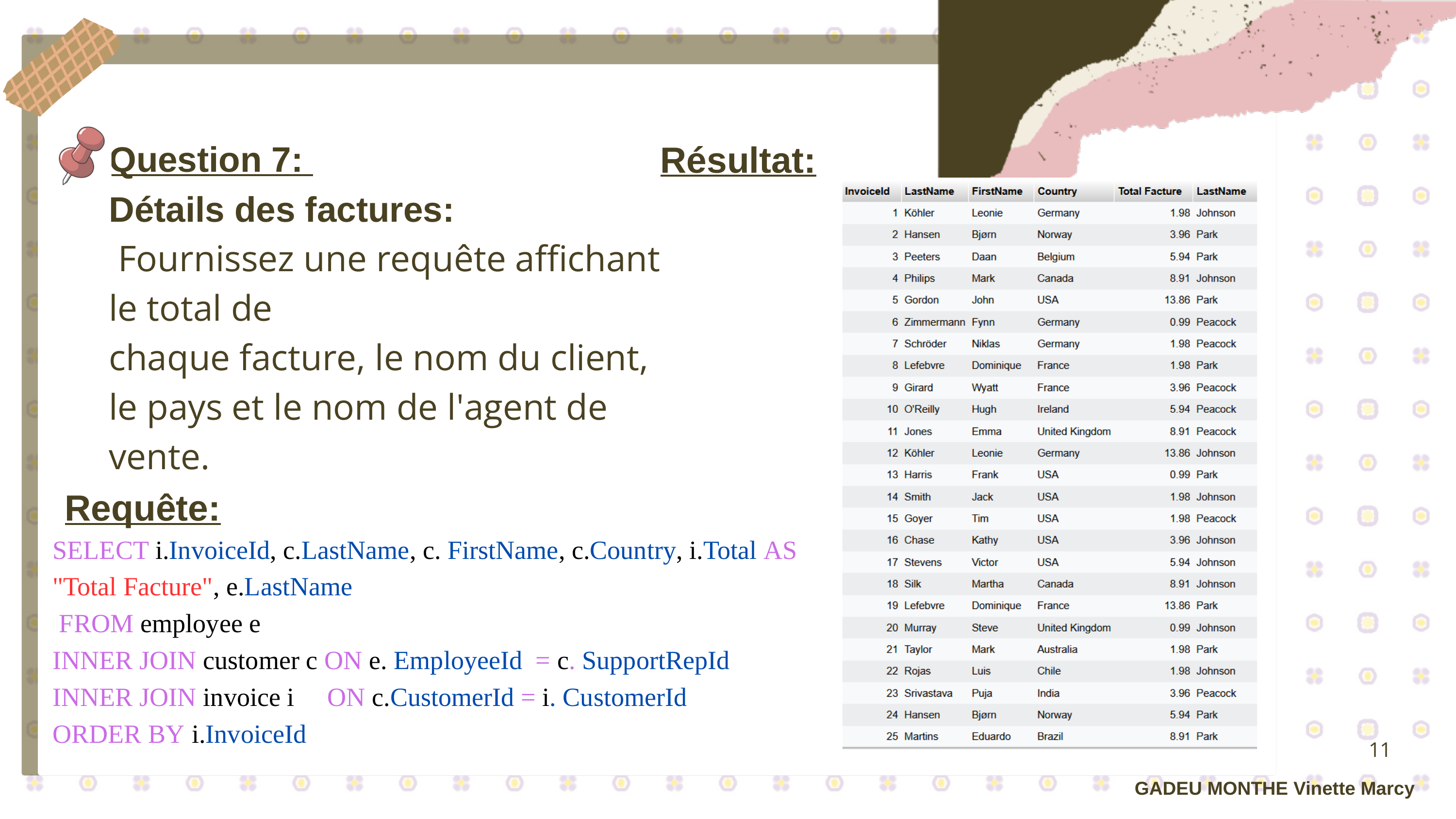

Résultat:
Question 7:
Détails des factures:
 Fournissez une requête affichant le total de
chaque facture, le nom du client, le pays et le nom de l'agent de vente.

Requête:
SELECT i.InvoiceId, c.LastName, c. FirstName, c.Country, i.Total AS "Total Facture", e.LastName
 FROM employee e
INNER JOIN customer c ON e. EmployeeId  = c. SupportRepId
INNER JOIN invoice i     ON c.CustomerId = i. CustomerId
ORDER BY i.InvoiceId
11
GADEU MONTHE Vinette Marcy